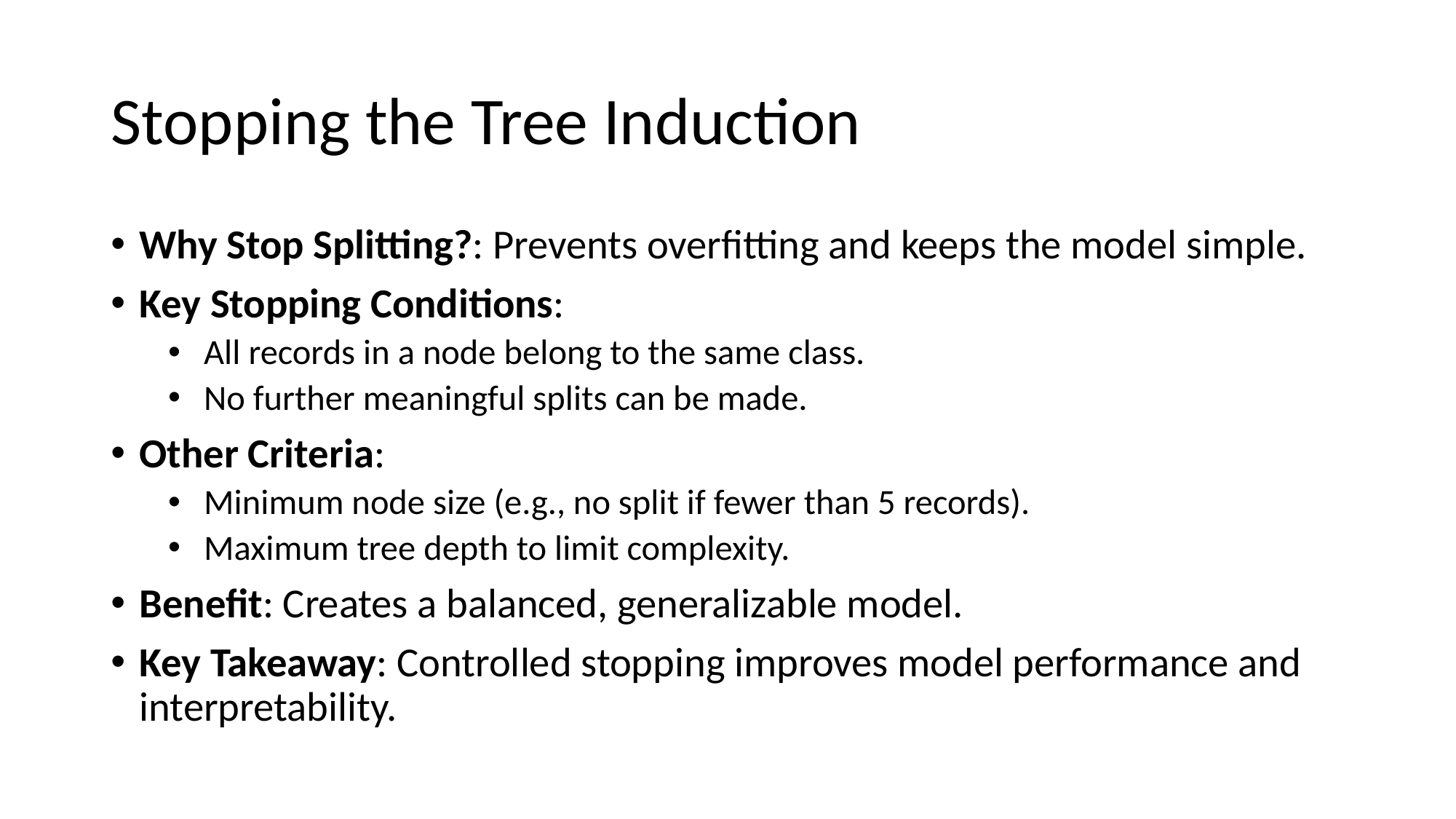

# Stopping the Tree Induction
Why Stop Splitting?: Prevents overfitting and keeps the model simple.
Key Stopping Conditions:
All records in a node belong to the same class.
No further meaningful splits can be made.
Other Criteria:
Minimum node size (e.g., no split if fewer than 5 records).
Maximum tree depth to limit complexity.
Benefit: Creates a balanced, generalizable model.
Key Takeaway: Controlled stopping improves model performance and interpretability.